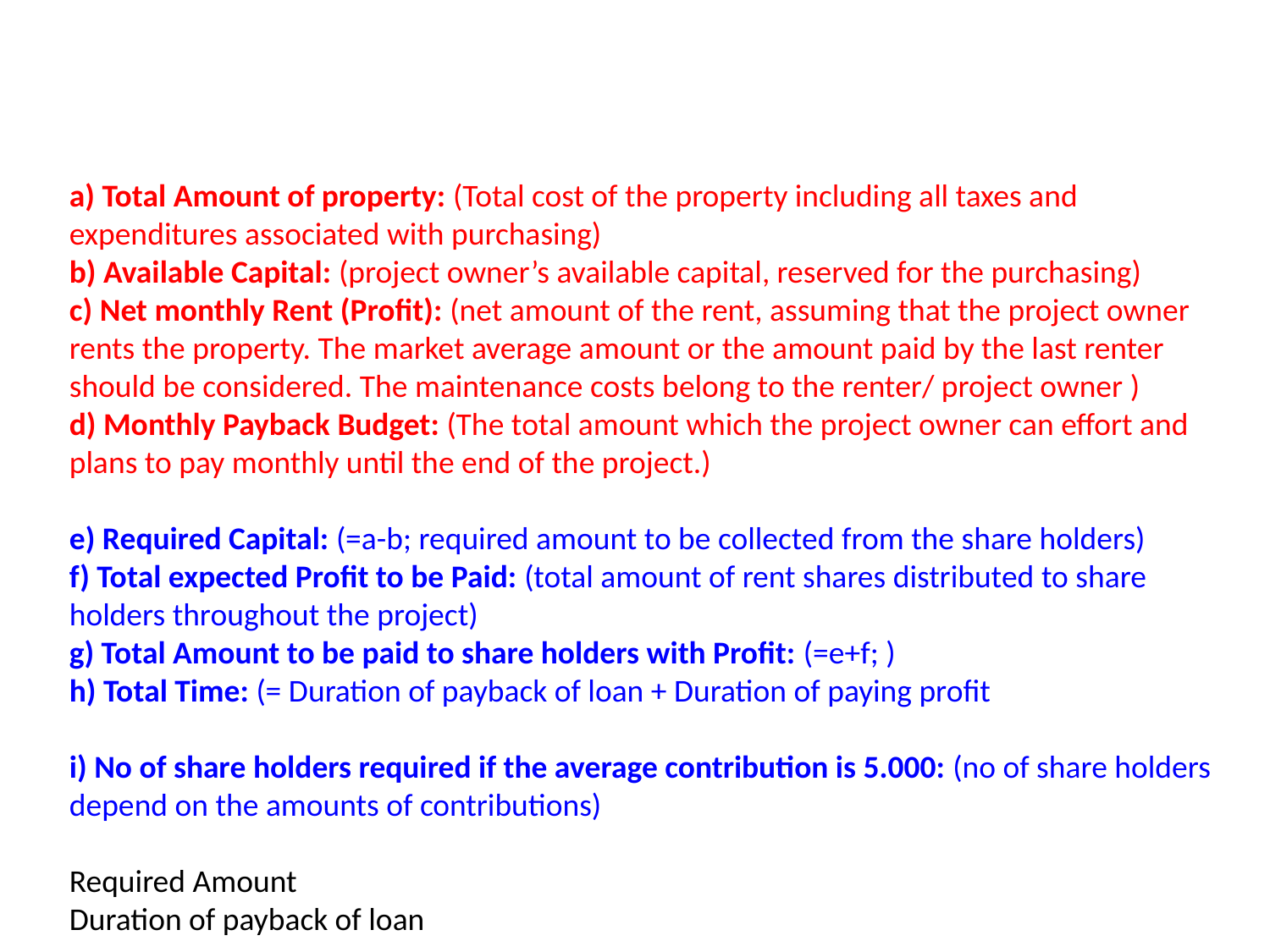

a) Total Amount of property: (Total cost of the property including all taxes and expenditures associated with purchasing)
b) Available Capital: (project owner’s available capital, reserved for the purchasing)
c) Net monthly Rent (Profit): (net amount of the rent, assuming that the project owner rents the property. The market average amount or the amount paid by the last renter should be considered. The maintenance costs belong to the renter/ project owner )
d) Monthly Payback Budget: (The total amount which the project owner can effort and plans to pay monthly until the end of the project.)

e) Required Capital: (=a-b; required amount to be collected from the share holders)
f) Total expected Profit to be Paid: (total amount of rent shares distributed to share holders throughout the project)
g) Total Amount to be paid to share holders with Profit: (=e+f; )
h) Total Time: (= Duration of payback of loan + Duration of paying profit

i) No of share holders required if the average contribution is 5.000: (no of share holders depend on the amounts of contributions)

Required Amount
Duration of payback of loan

Total Profit to be Paid
Duration of paying profit